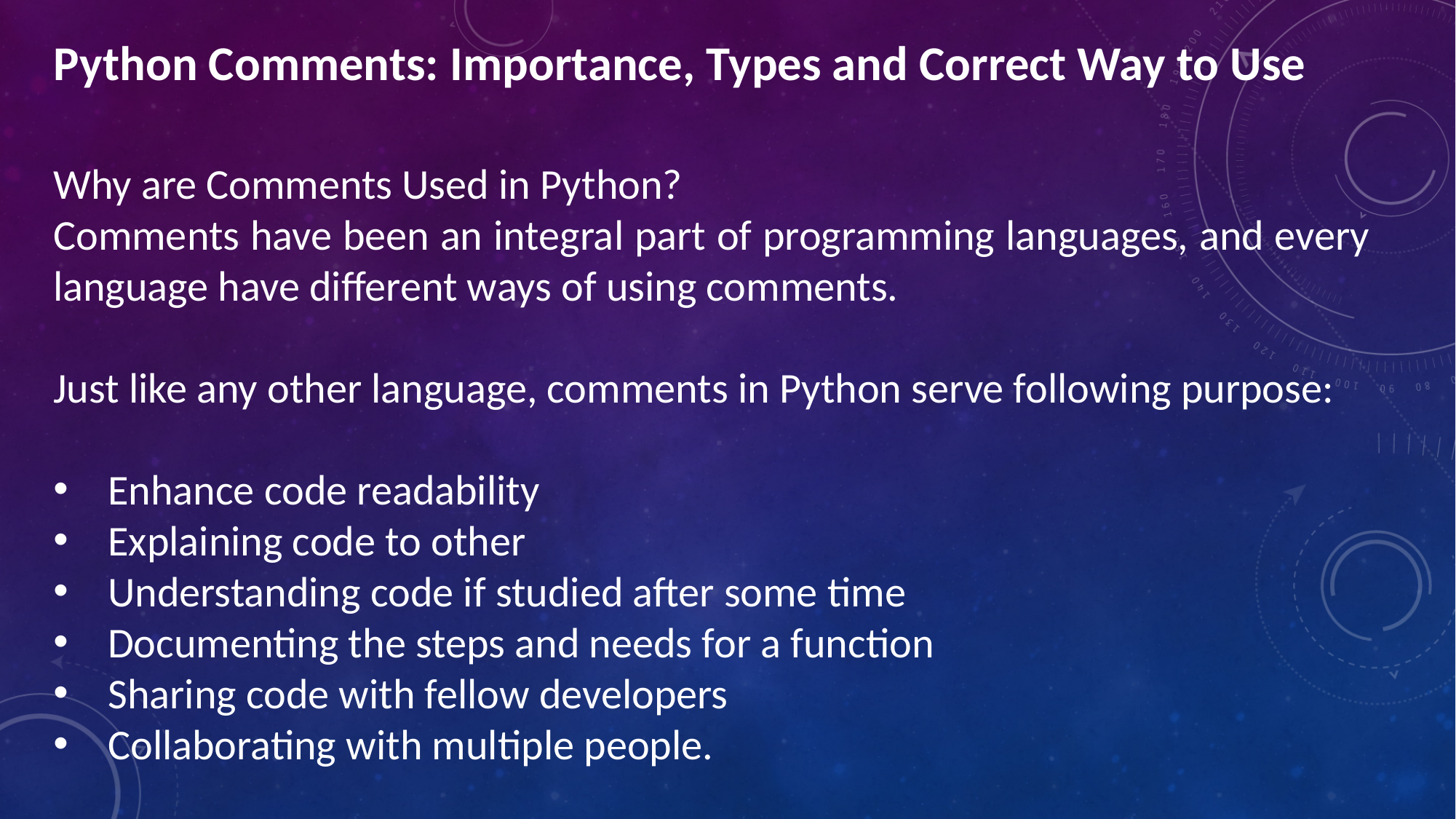

Python Comments: Importance, Types and Correct Way to Use
Why are Comments Used in Python?
Comments have been an integral part of programming languages, and every language have different ways of using comments.

Just like any other language, comments in Python serve following purpose:

Enhance code readability
Explaining code to other
Understanding code if studied after some time
Documenting the steps and needs for a function
Sharing code with fellow developers
Collaborating with multiple people.